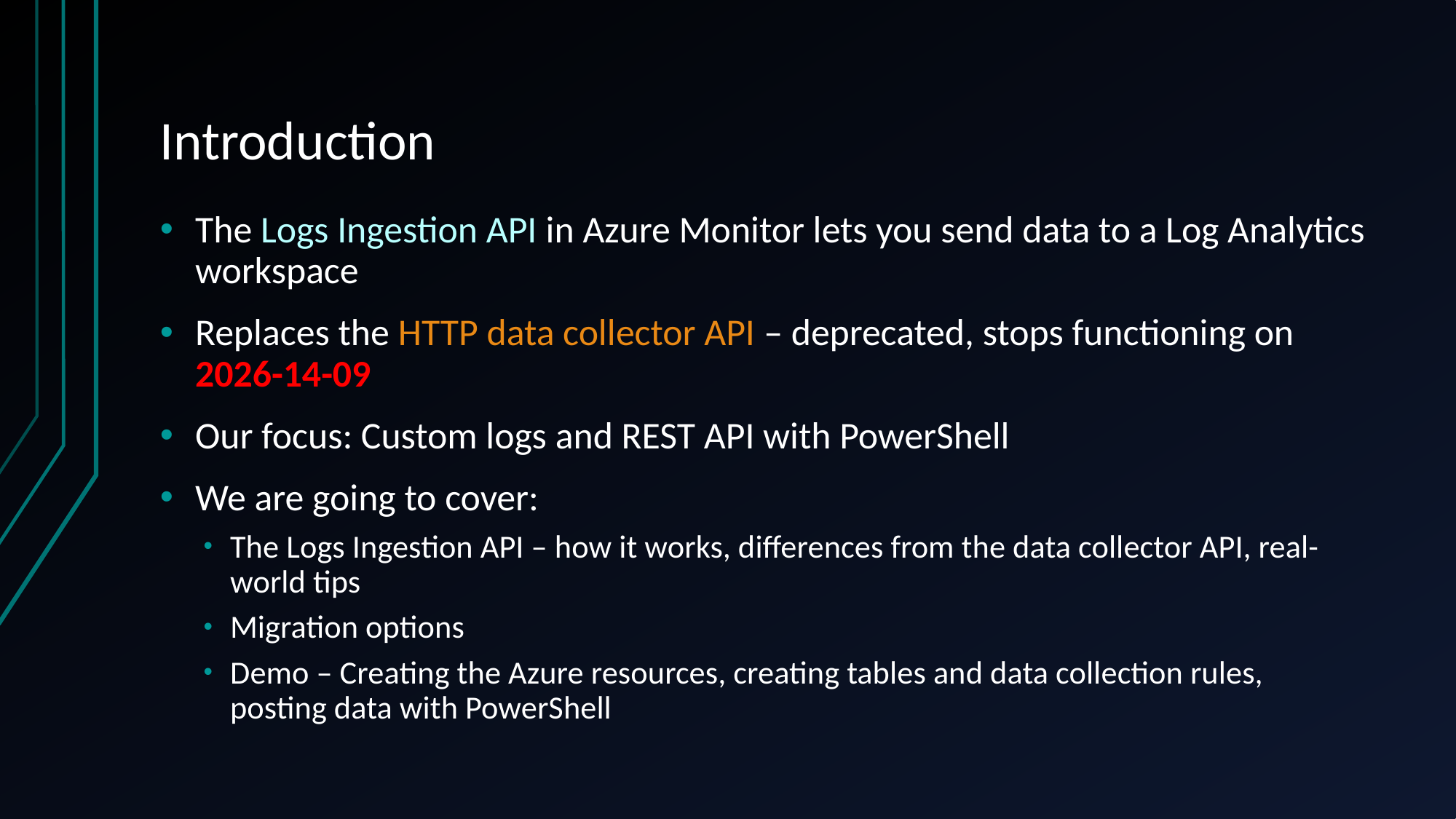

# Introduction
The Logs Ingestion API in Azure Monitor lets you send data to a Log Analytics workspace
Replaces the HTTP data collector API – deprecated, stops functioning on 2026-14-09
Our focus: Custom logs and REST API with PowerShell
We are going to cover:
The Logs Ingestion API – how it works, differences from the data collector API, real-world tips
Migration options
Demo – Creating the Azure resources, creating tables and data collection rules, posting data with PowerShell